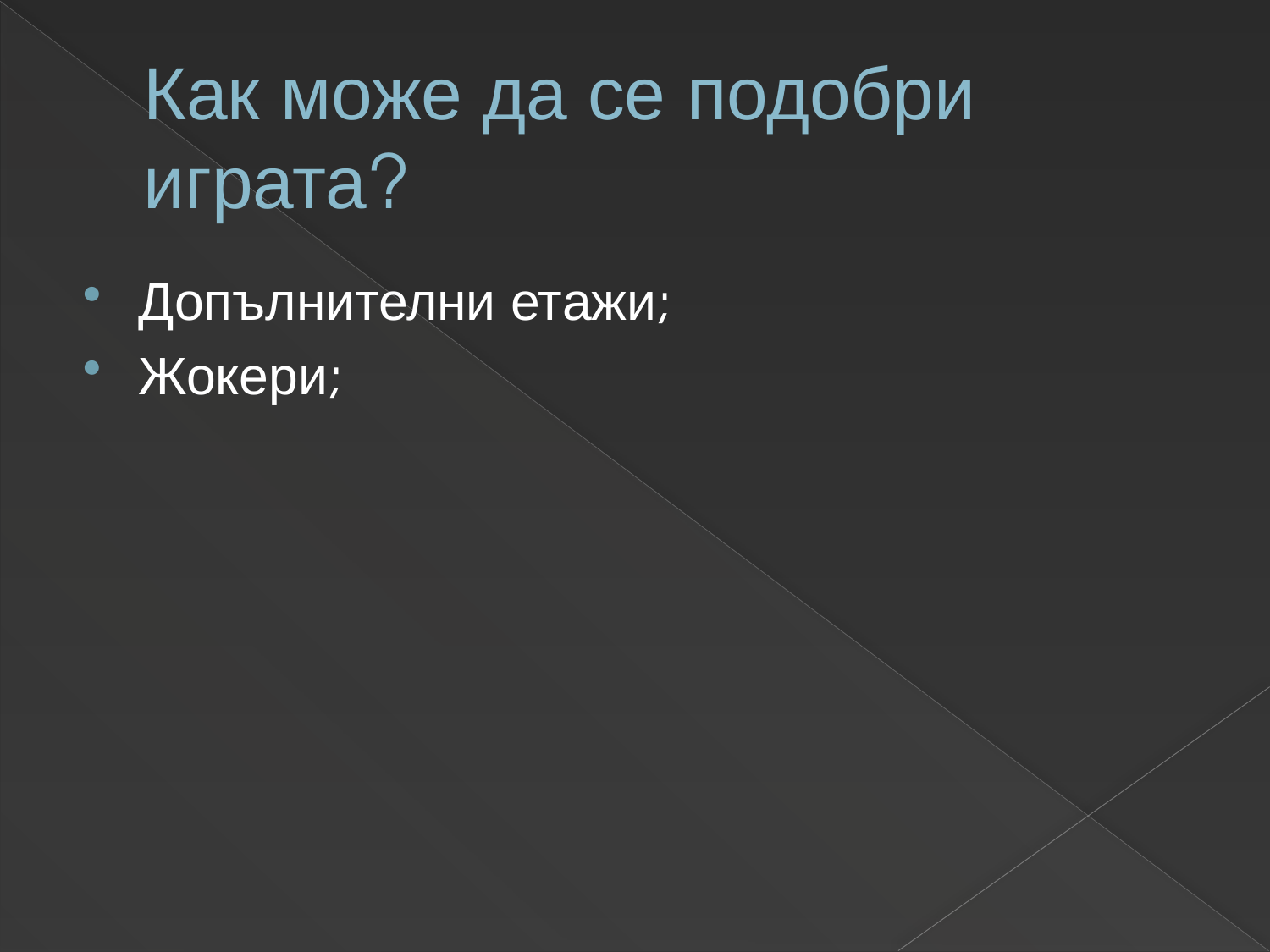

# Как може да се подобри играта?
Допълнителни етажи;
Жокери;